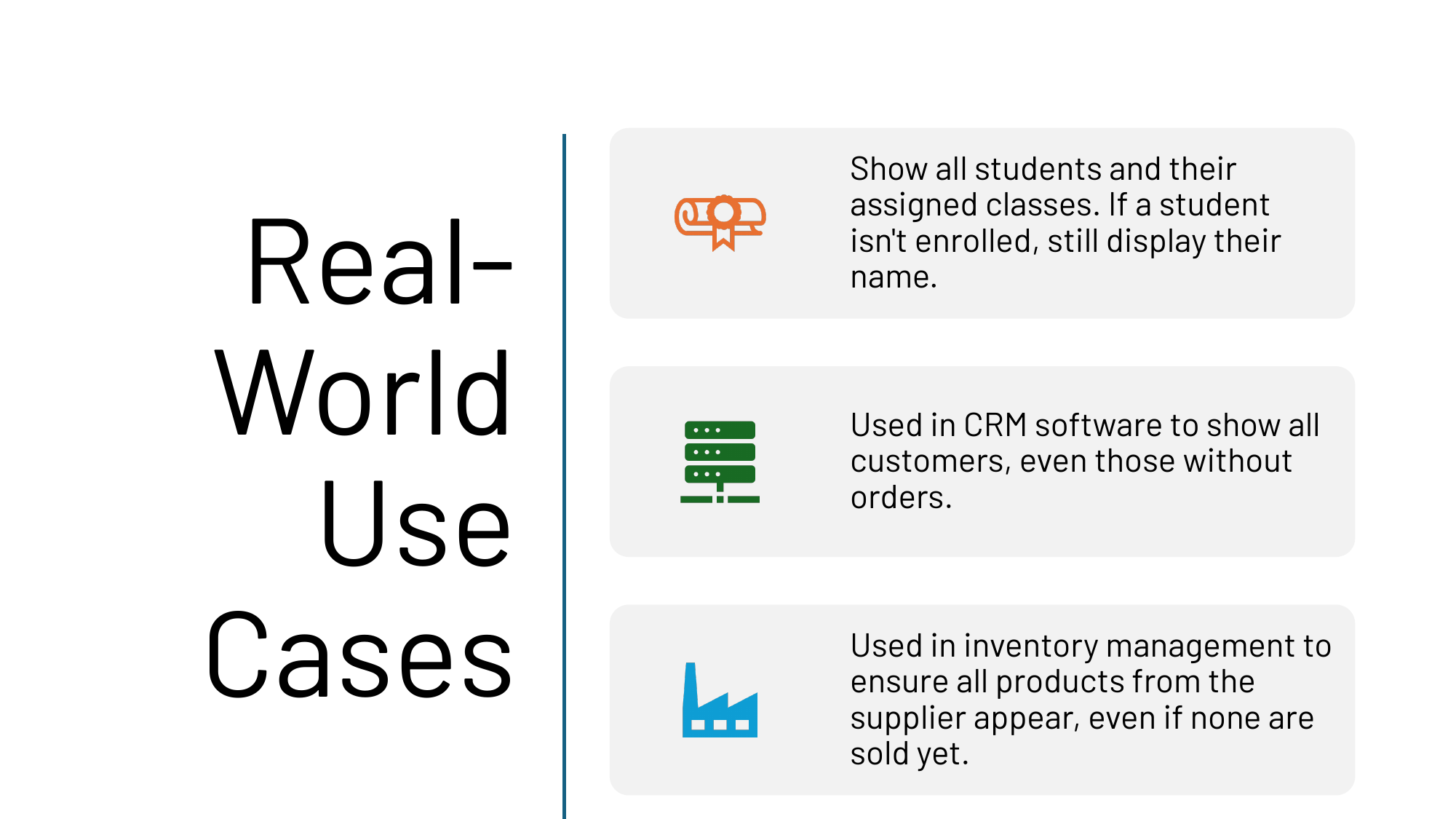

# Real-World Use Cases
Show all students and their assigned classes. If a student isn't enrolled, still display their name.
Used in CRM software to show all customers, even those without orders.
Used in inventory management to ensure all products from the supplier appear, even if none are sold yet.